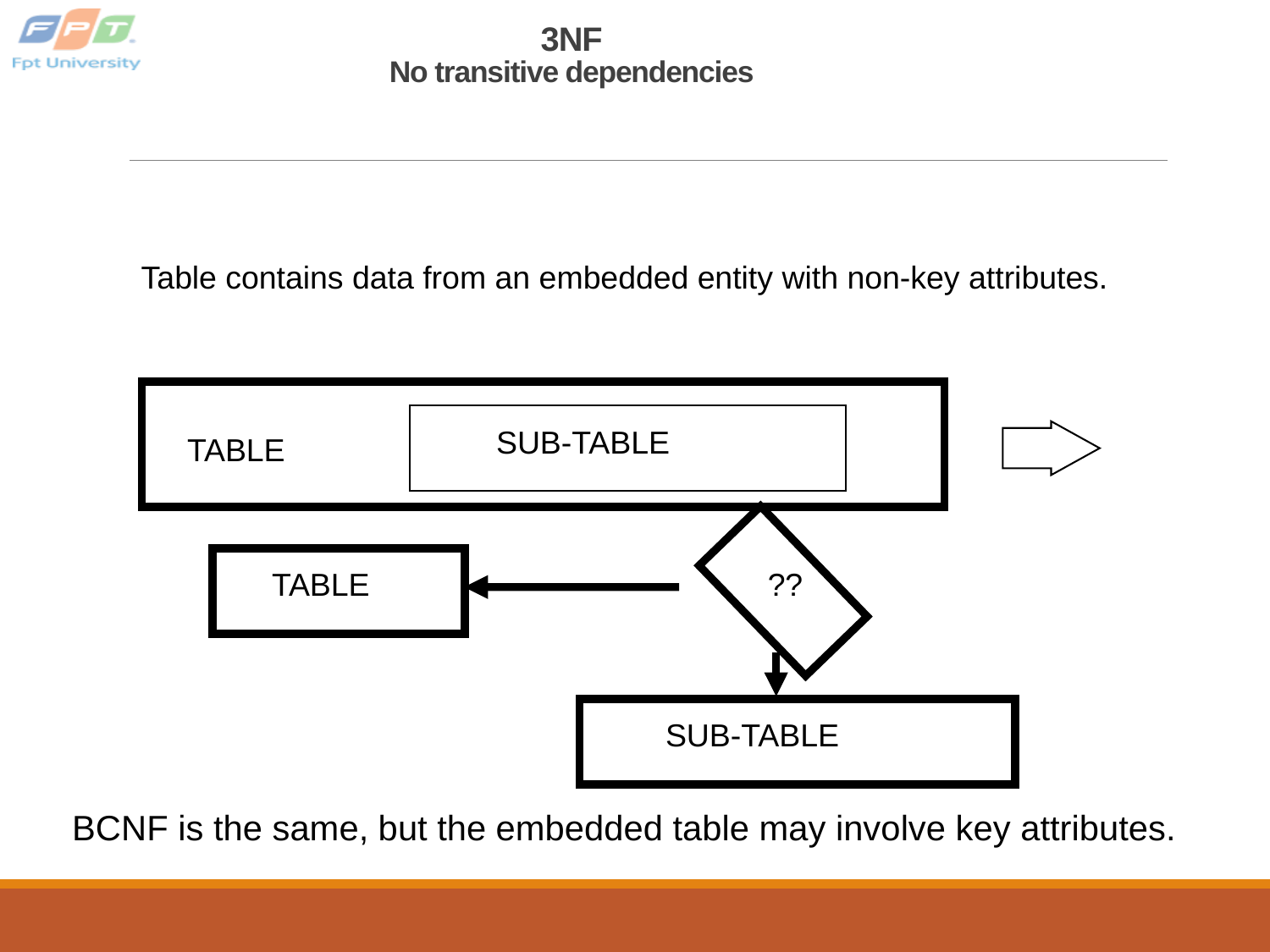

# 3NF No transitive dependencies
Table contains data from an embedded entity with non-key attributes.

SUB-TABLE

TABLE

TABLE
??

SUB-TABLE
BCNF is the same, but the embedded table may involve key attributes.